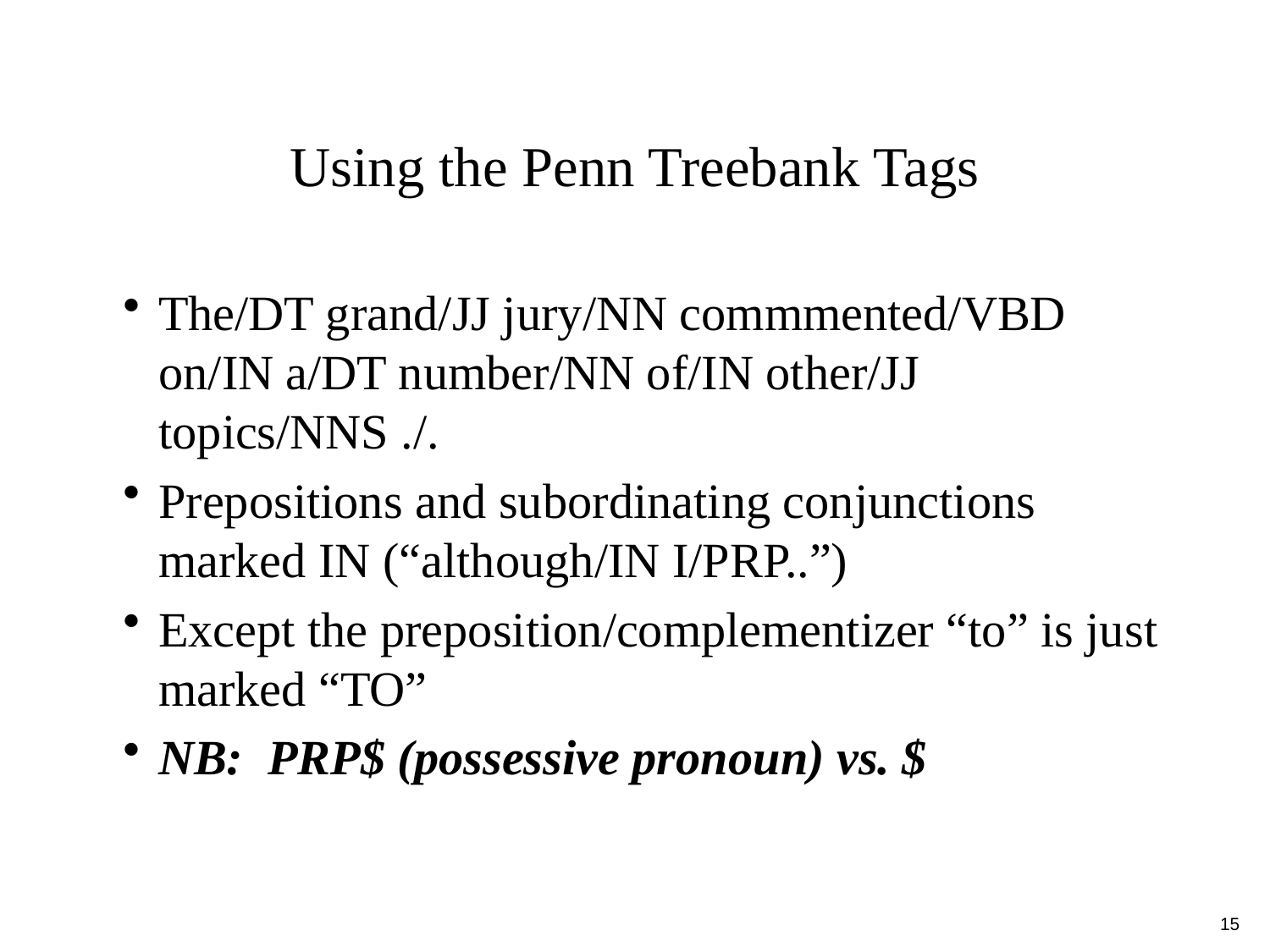

# Using the Penn Treebank Tags
The/DT grand/JJ jury/NN commmented/VBD on/IN a/DT number/NN of/IN other/JJ topics/NNS ./.
Prepositions and subordinating conjunctions marked IN (“although/IN I/PRP..”)
Except the preposition/complementizer “to” is just marked “TO”
NB:  PRP$ (possessive pronoun) vs. $
15